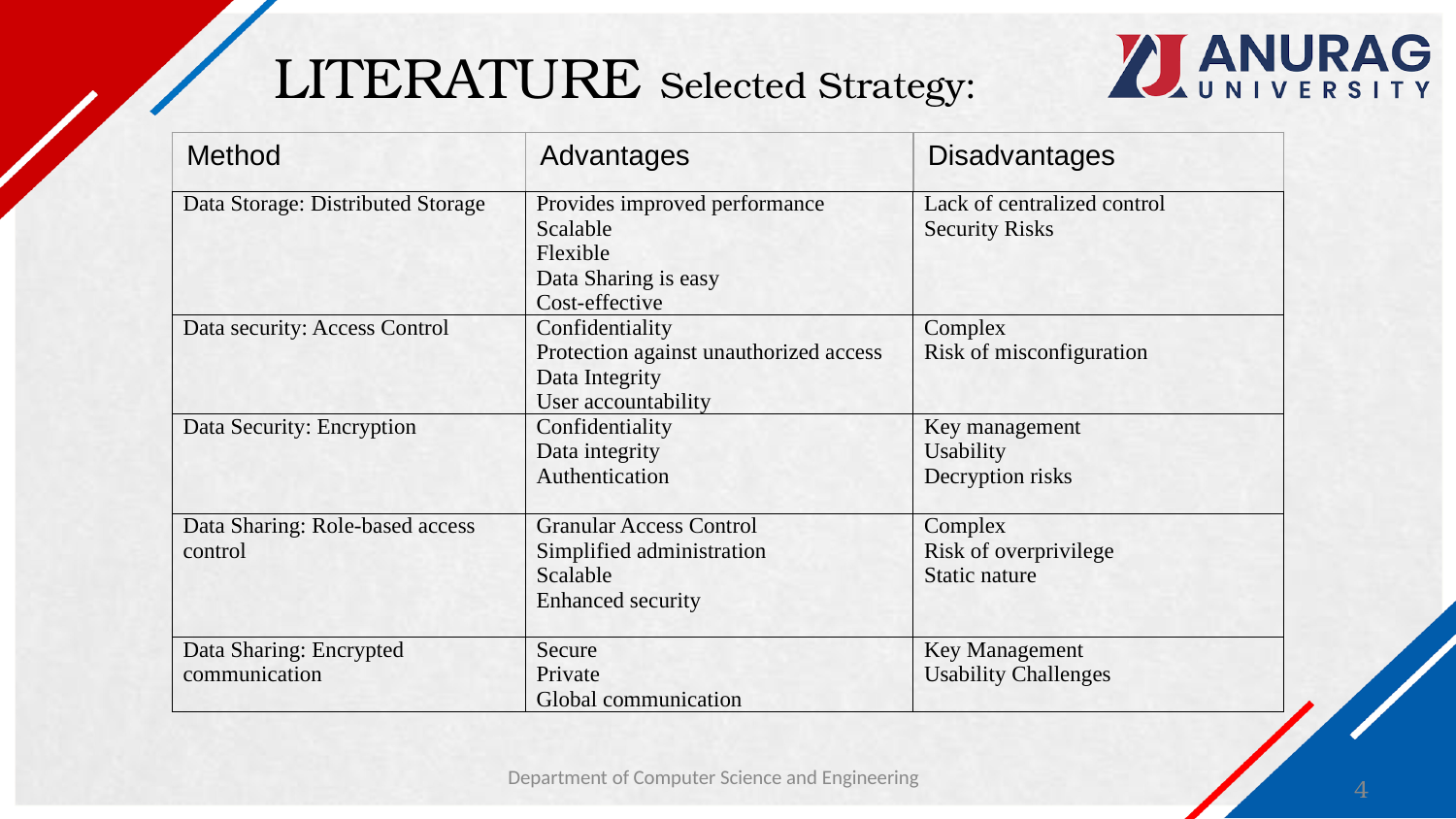

# LITERATURE Selected Strategy:
| Method | Advantages | Disadvantages |
| --- | --- | --- |
| Data Storage: Distributed Storage | Provides improved performance Scalable Flexible Data Sharing is easy Cost-effective | Lack of centralized control Security Risks |
| Data security: Access Control | Confidentiality Protection against unauthorized access Data Integrity User accountability | Complex Risk of misconfiguration |
| Data Security: Encryption | Confidentiality Data integrity Authentication | Key management Usability Decryption risks |
| Data Sharing: Role-based access control | Granular Access Control Simplified administration Scalable Enhanced security | Complex Risk of overprivilege Static nature |
| Data Sharing: Encrypted communication | Secure Private Global communication | Key Management Usability Challenges |

Department of Computer Science and Engineering
4